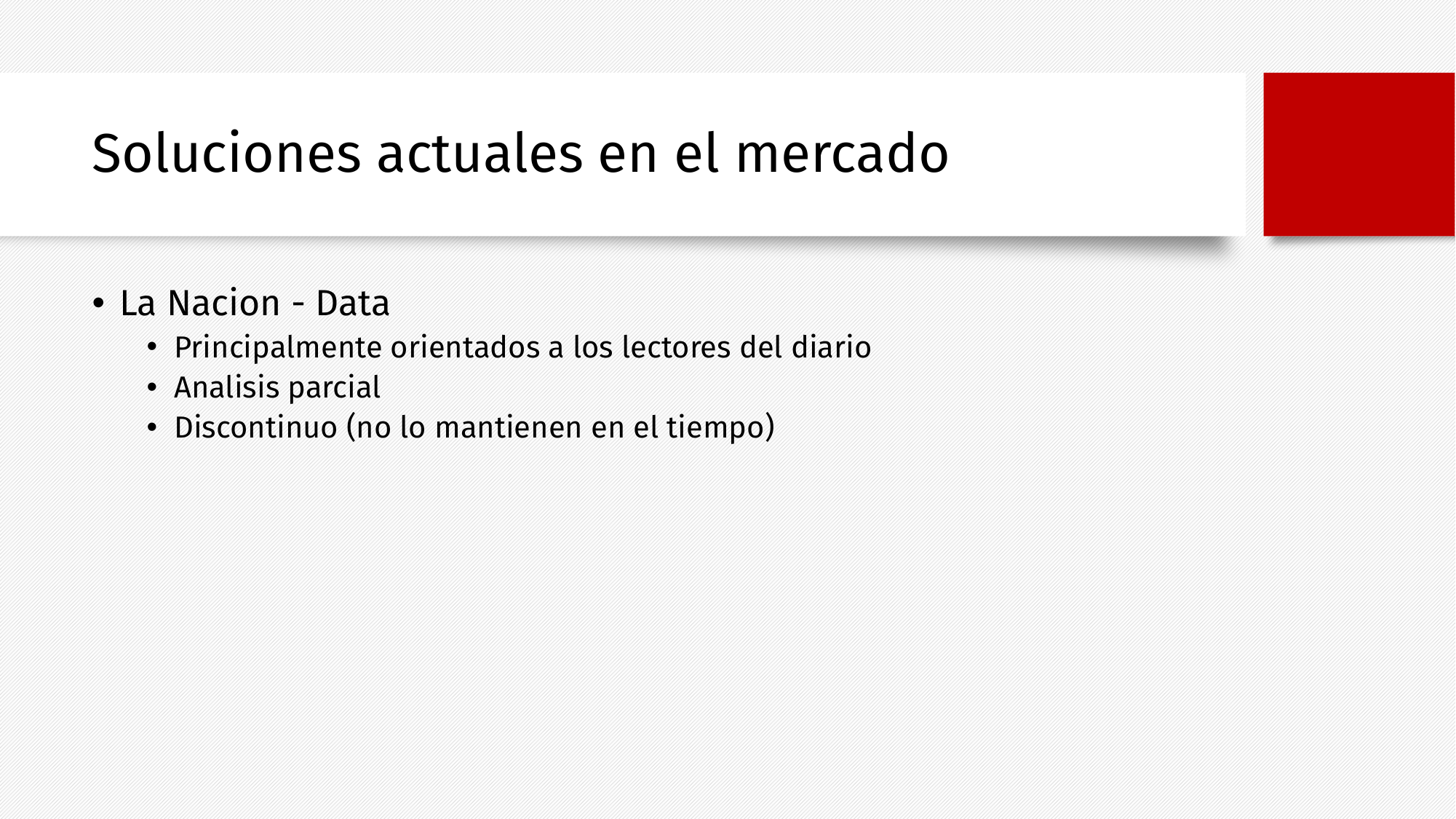

# Soluciones actuales en el mercado
La Nacion - Data
Principalmente orientados a los lectores del diario
Analisis parcial
Discontinuo (no lo mantienen en el tiempo)